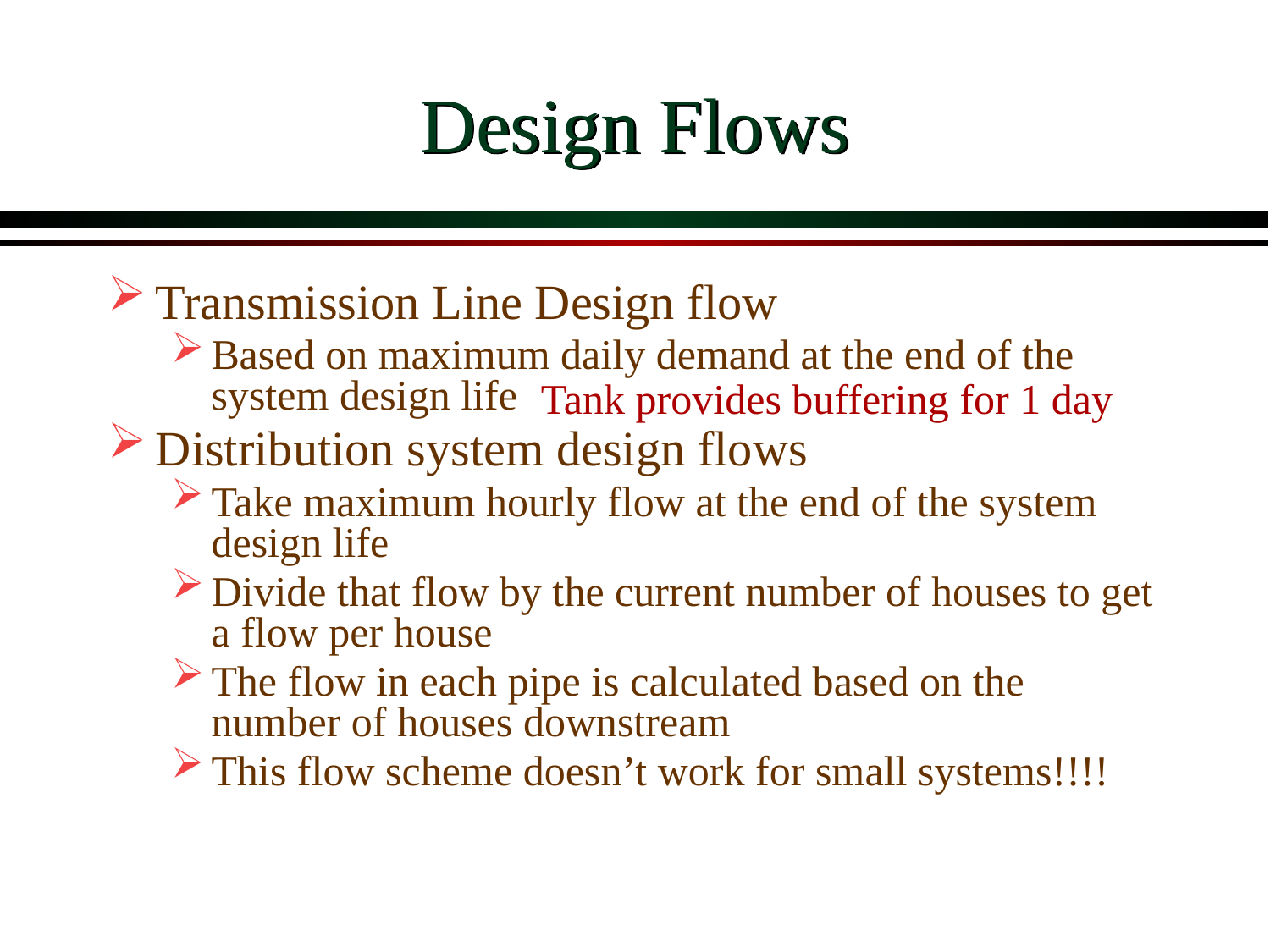

# Design Flows
Transmission Line Design flow
Based on maximum daily demand at the end of the system design life
Distribution system design flows
Take maximum hourly flow at the end of the system design life
Divide that flow by the current number of houses to get a flow per house
The flow in each pipe is calculated based on the number of houses downstream
This flow scheme doesn’t work for small systems!!!!
Tank provides buffering for 1 day